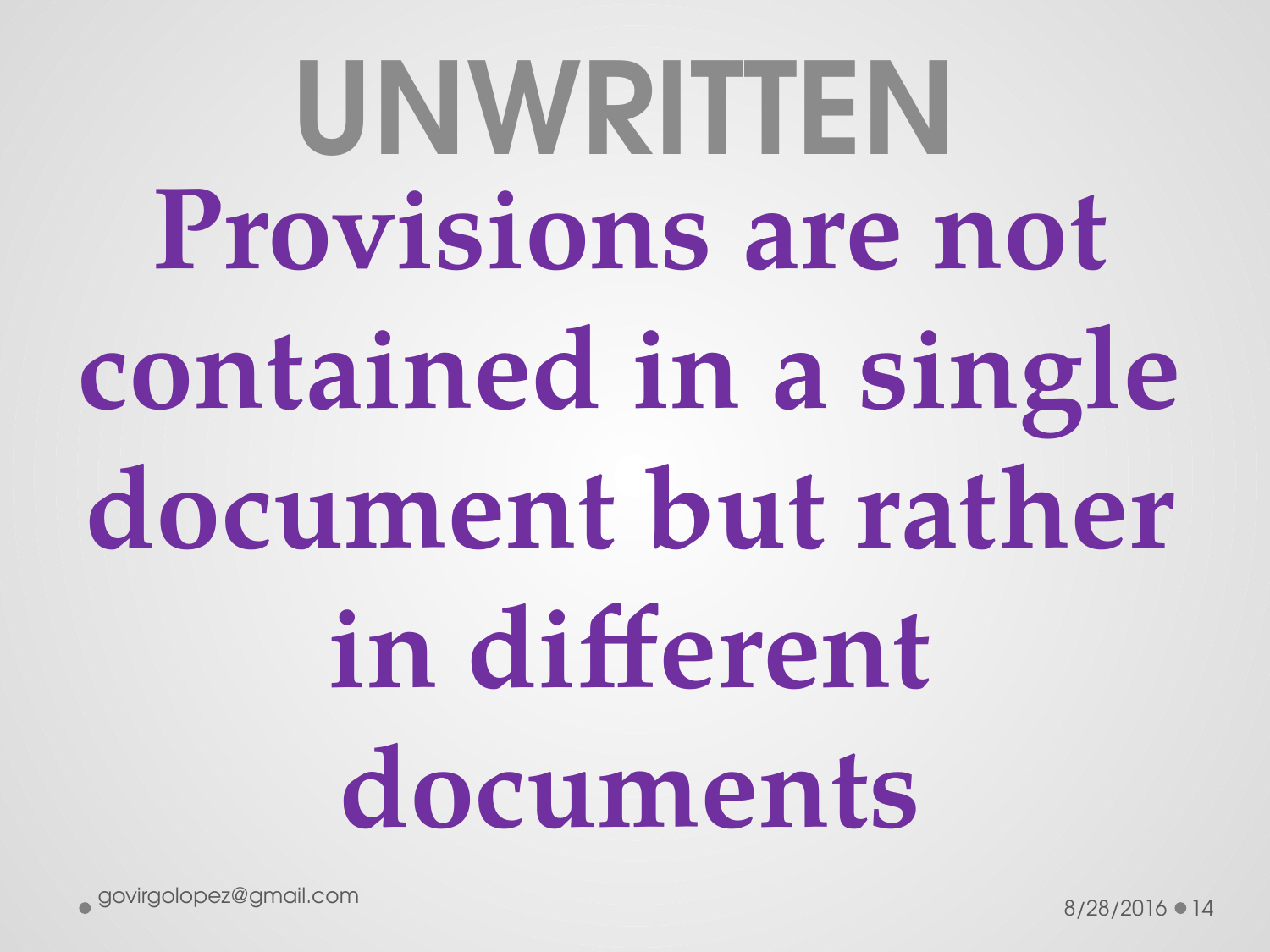

UNWRITTEN
# Provisions are not contained in a single document but rather in different documents
govirgolopez@gmail.com

8/28/2016
14